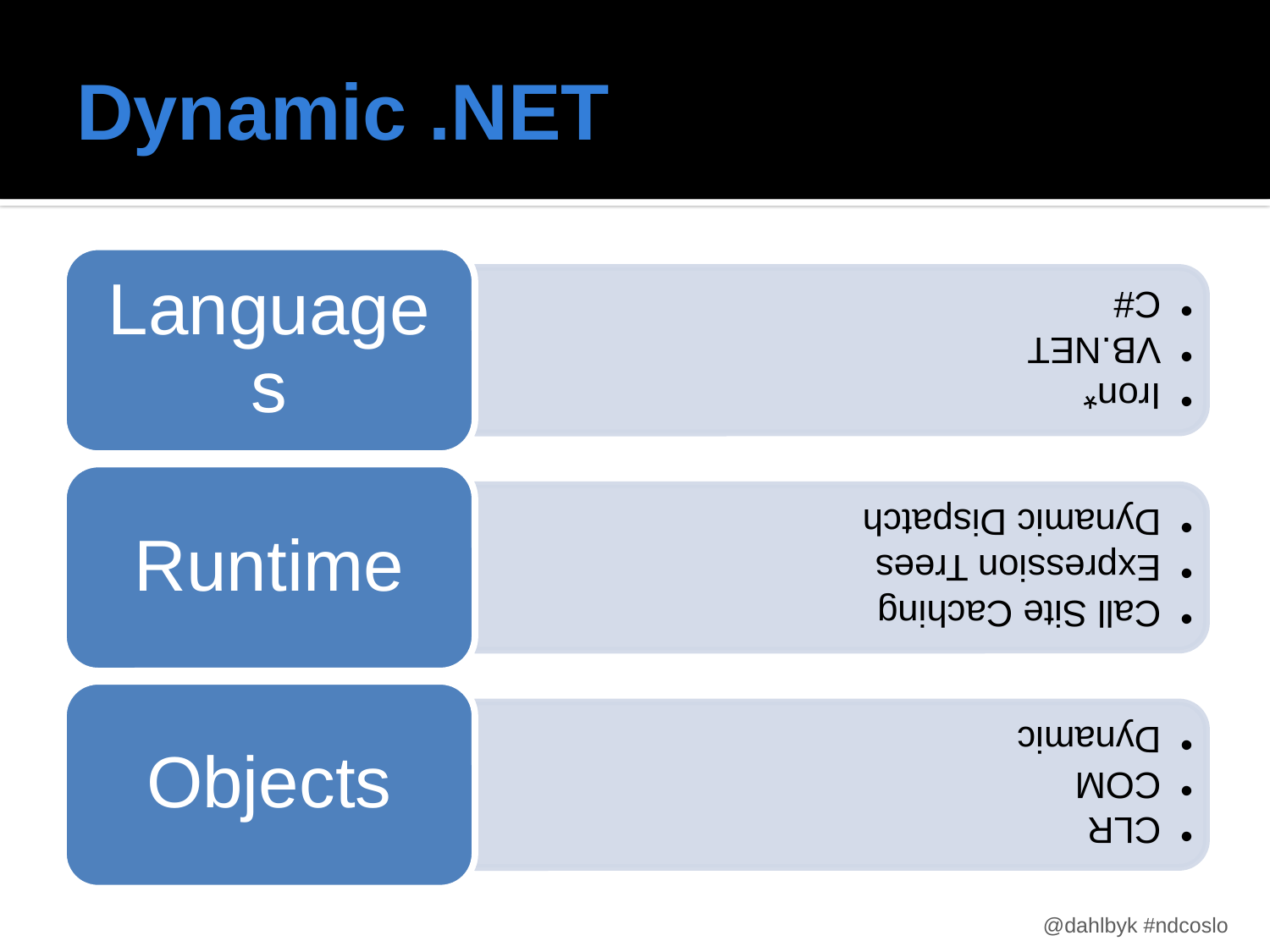

# Dynamic .NET
Iron*
VB.NET
C#
Languages
Call Site Caching
Expression Trees
Dynamic Dispatch
Runtime
CLR
COM
Dynamic
Objects
@dahlbyk #ndcoslo